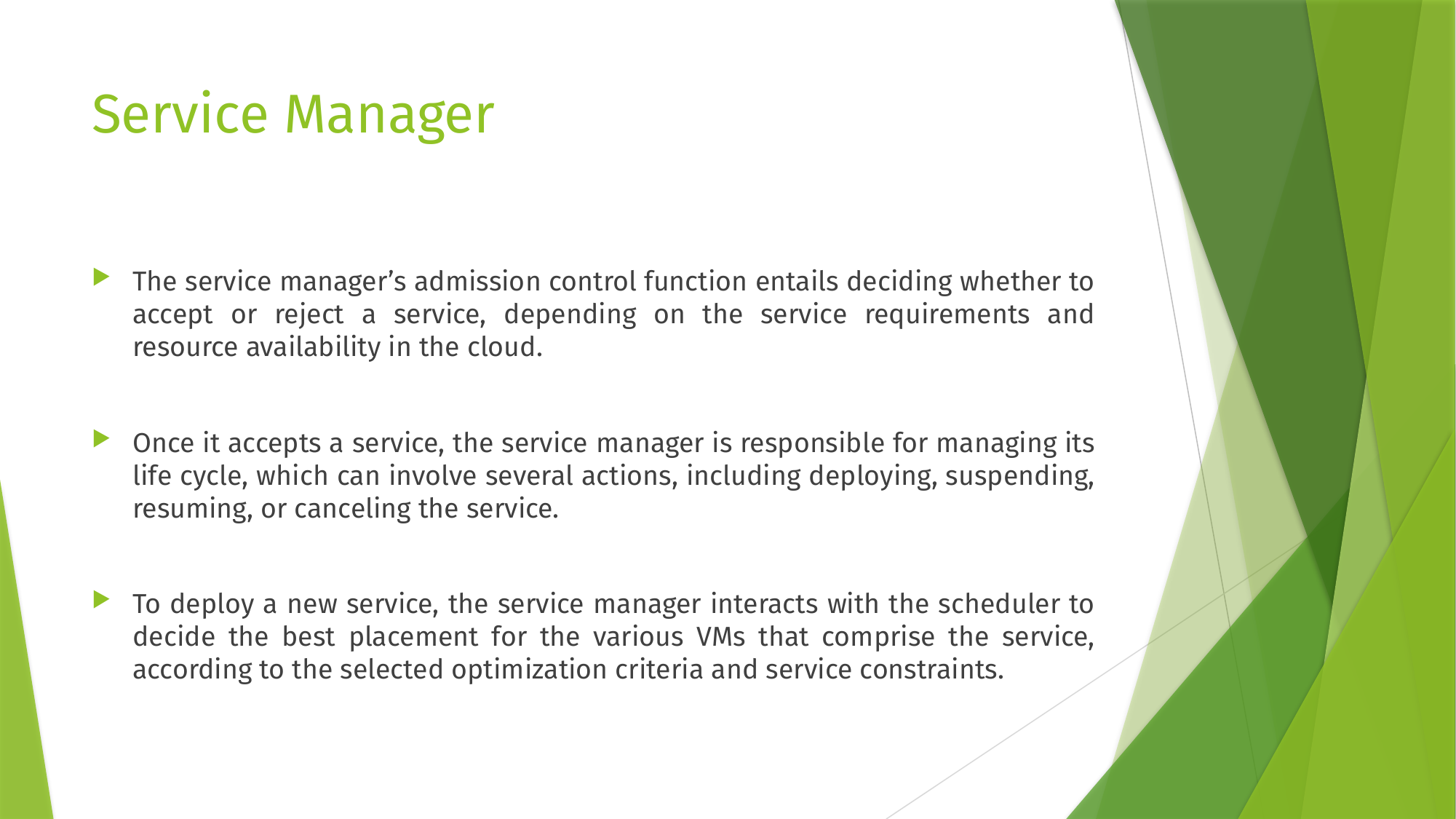

# Service Manager
The service manager’s admission control function entails deciding whether to accept or reject a service, depending on the service requirements and resource availability in the cloud.

Once it accepts a service, the service manager is responsible for managing its life cycle, which can involve several actions, including deploying, suspending, resuming, or canceling the service.

To deploy a new service, the service manager interacts with the scheduler to decide the best placement for the various VMs that comprise the service, according to the selected optimization criteria and service constraints.